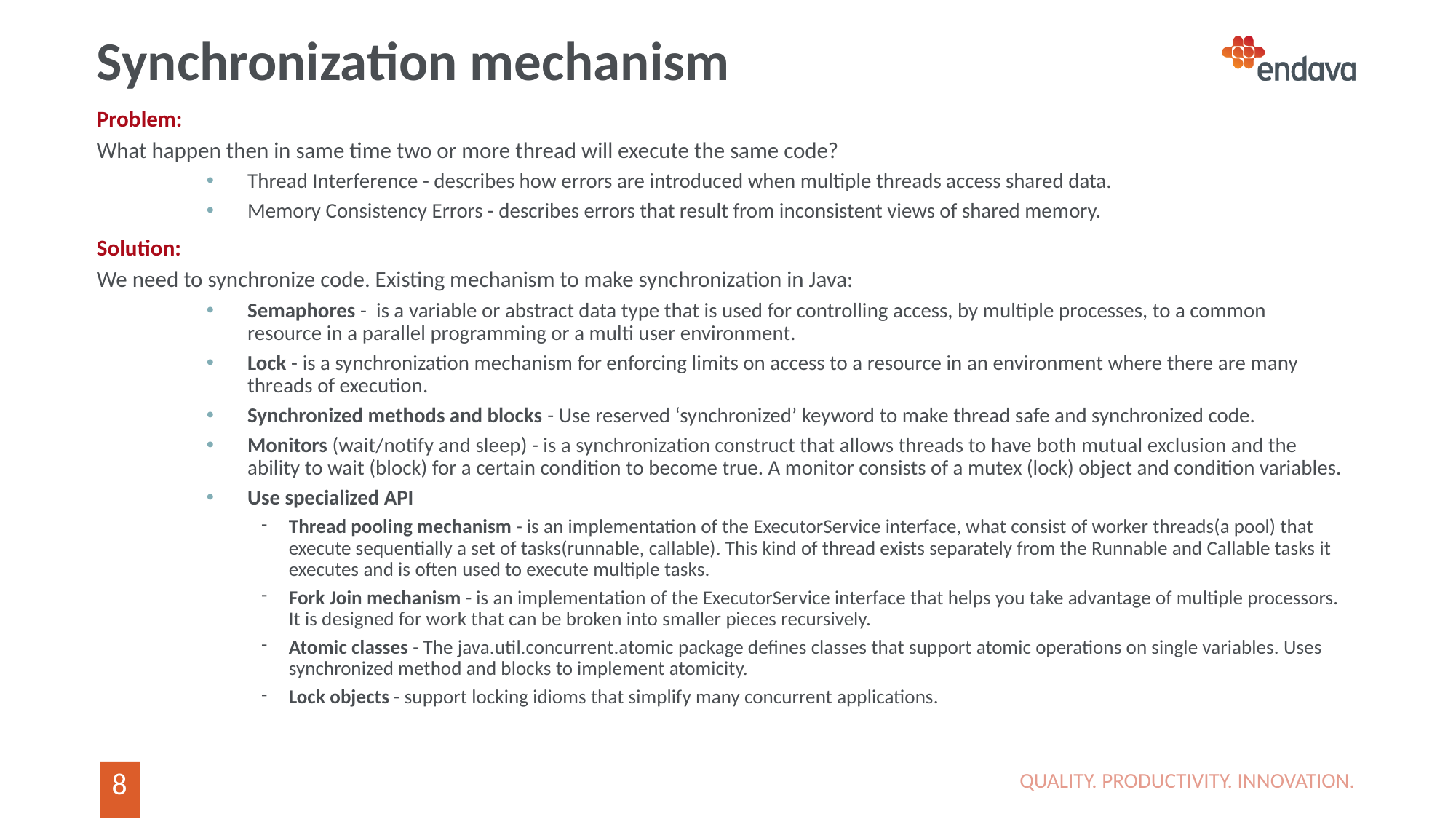

# Synchronization mechanism
Problem:
What happen then in same time two or more thread will execute the same code?
Thread Interference - describes how errors are introduced when multiple threads access shared data.
Memory Consistency Errors - describes errors that result from inconsistent views of shared memory.
Solution:
We need to synchronize code. Existing mechanism to make synchronization in Java:
Semaphores -  is a variable or abstract data type that is used for controlling access, by multiple processes, to a common resource in a parallel programming or a multi user environment.
Lock - is a synchronization mechanism for enforcing limits on access to a resource in an environment where there are many threads of execution.
Synchronized methods and blocks - Use reserved ‘synchronized’ keyword to make thread safe and synchronized code.
Monitors (wait/notify and sleep) - is a synchronization construct that allows threads to have both mutual exclusion and the ability to wait (block) for a certain condition to become true. A monitor consists of a mutex (lock) object and condition variables.
Use specialized API
Thread pooling mechanism - is an implementation of the ExecutorService interface, what consist of worker threads(a pool) that execute sequentially a set of tasks(runnable, callable). This kind of thread exists separately from the Runnable and Callable tasks it executes and is often used to execute multiple tasks.
Fork Join mechanism - is an implementation of the ExecutorService interface that helps you take advantage of multiple processors. It is designed for work that can be broken into smaller pieces recursively.
Atomic classes - The java.util.concurrent.atomic package defines classes that support atomic operations on single variables. Uses synchronized method and blocks to implement atomicity.
Lock objects - support locking idioms that simplify many concurrent applications.

QUALITY. PRODUCTIVITY. INNOVATION.